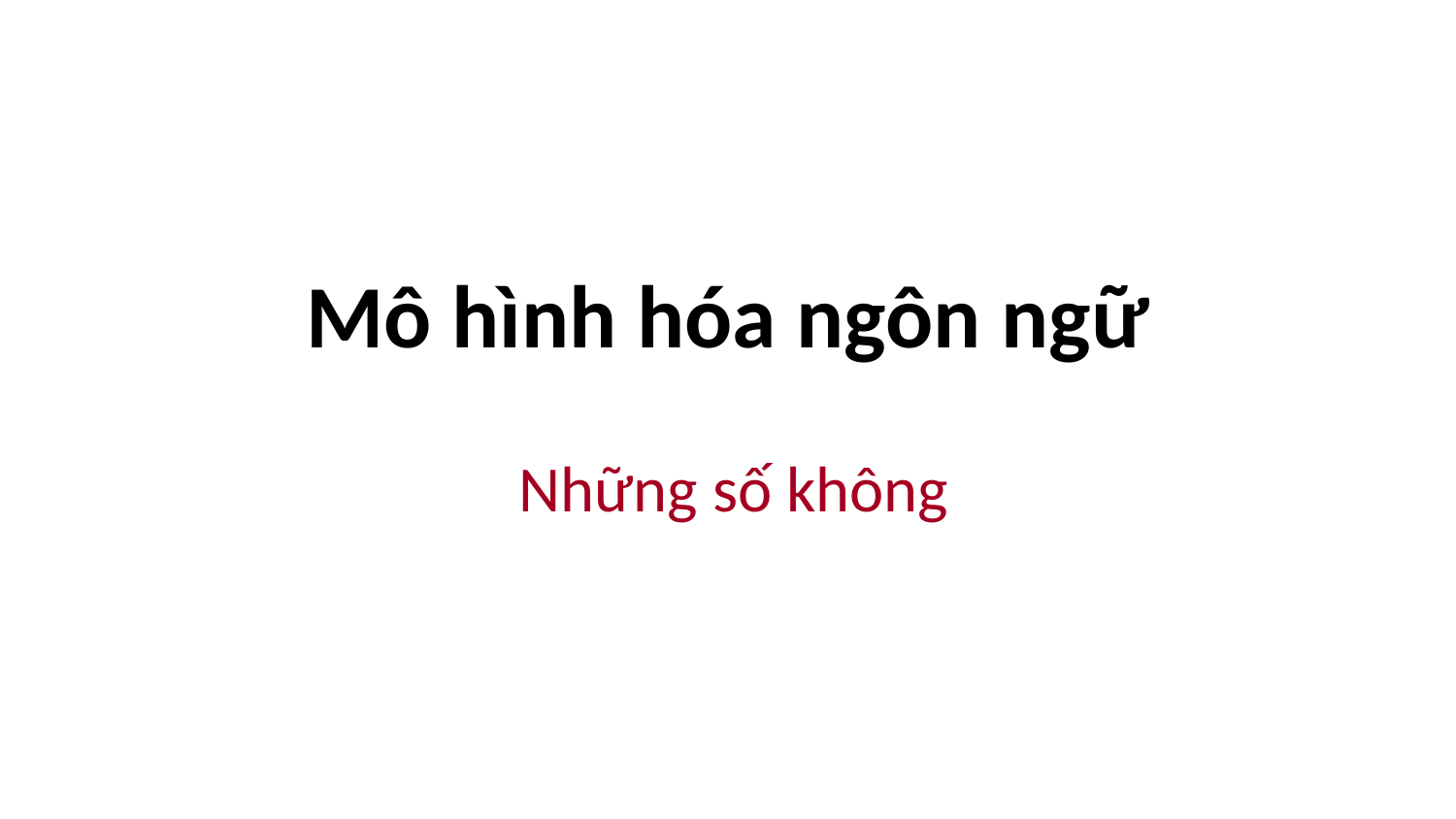

# Mô hình hóa ngôn ngữ

Những số không